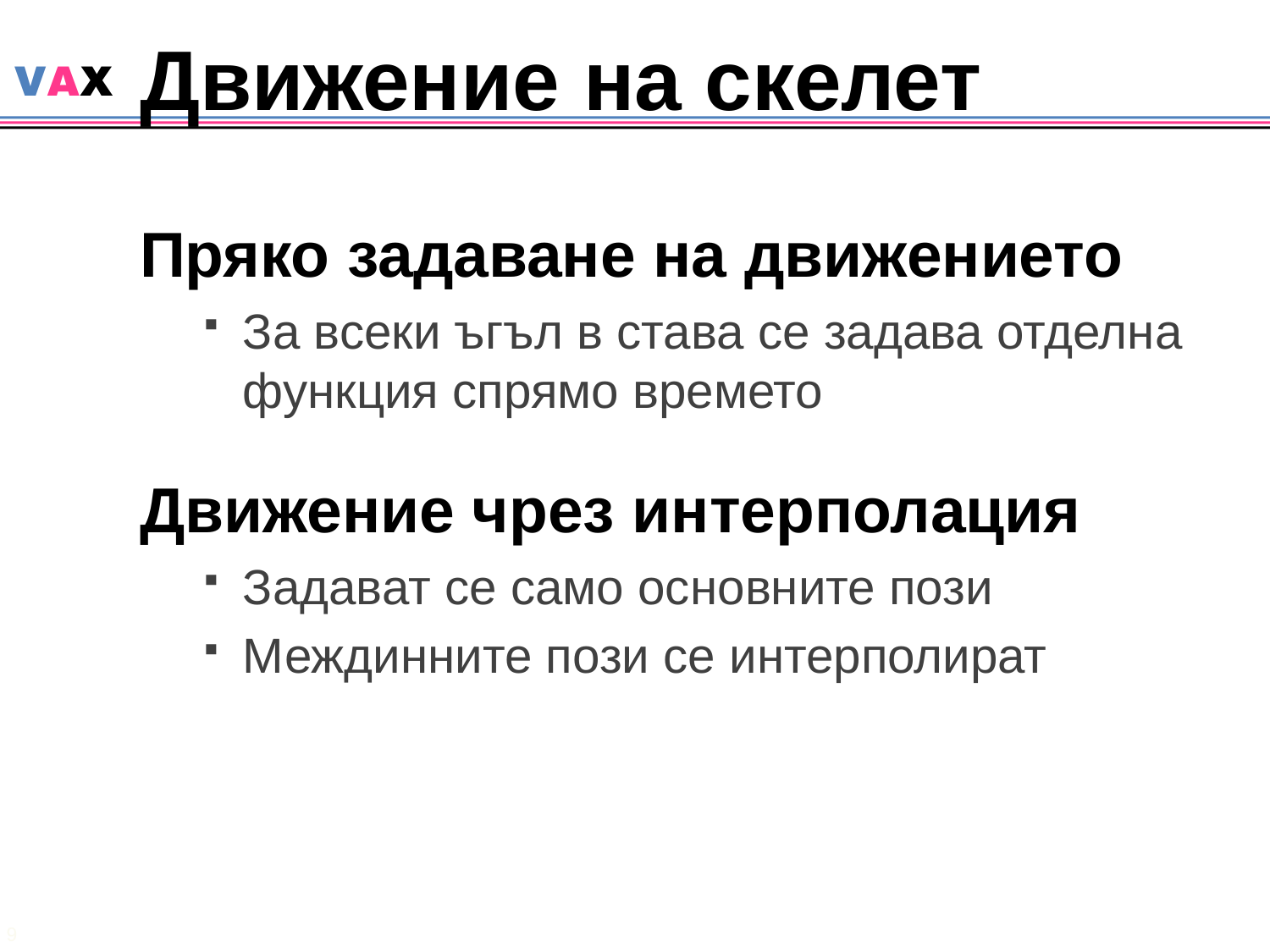

# Движение на скелет
Пряко задаване на движението
За всеки ъгъл в става се задава отделна функция спрямо времето
Движение чрез интерполация
Задават се само основните пози
Междинните пози се интерполират